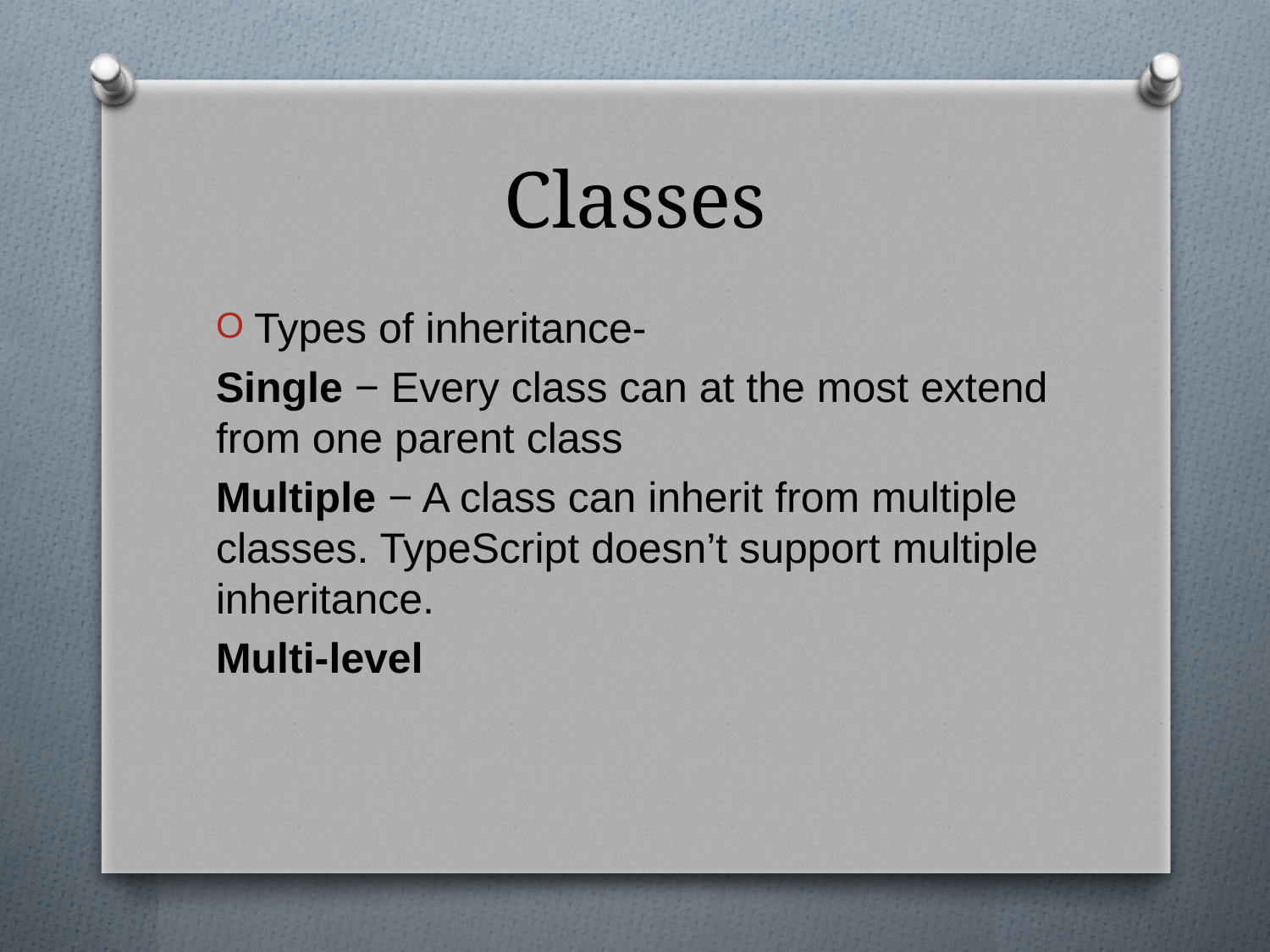

# Classes
Types of inheritance-
Single − Every class can at the most extend from one parent class
Multiple − A class can inherit from multiple classes. TypeScript doesn’t support multiple inheritance.
Multi-level